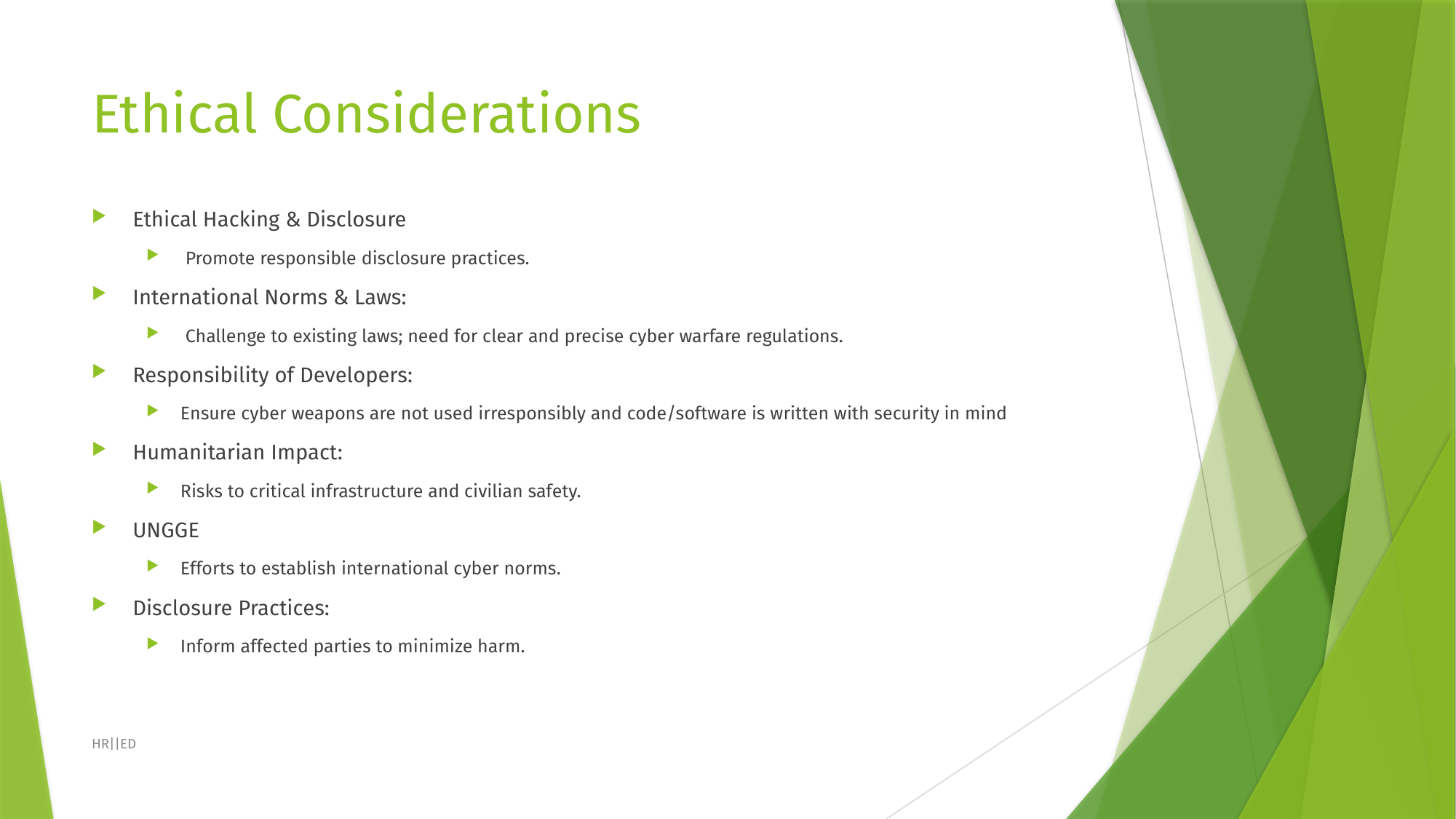

# Ethical Considerations
Ethical Hacking & Disclosure
 Promote responsible disclosure practices.
International Norms & Laws:
 Challenge to existing laws; need for clear and precise cyber warfare regulations.
Responsibility of Developers:
Ensure cyber weapons are not used irresponsibly and code/software is written with security in mind
Humanitarian Impact:
Risks to critical infrastructure and civilian safety.
UNGGE
Efforts to establish international cyber norms.
Disclosure Practices:
Inform affected parties to minimize harm.
HR||ED